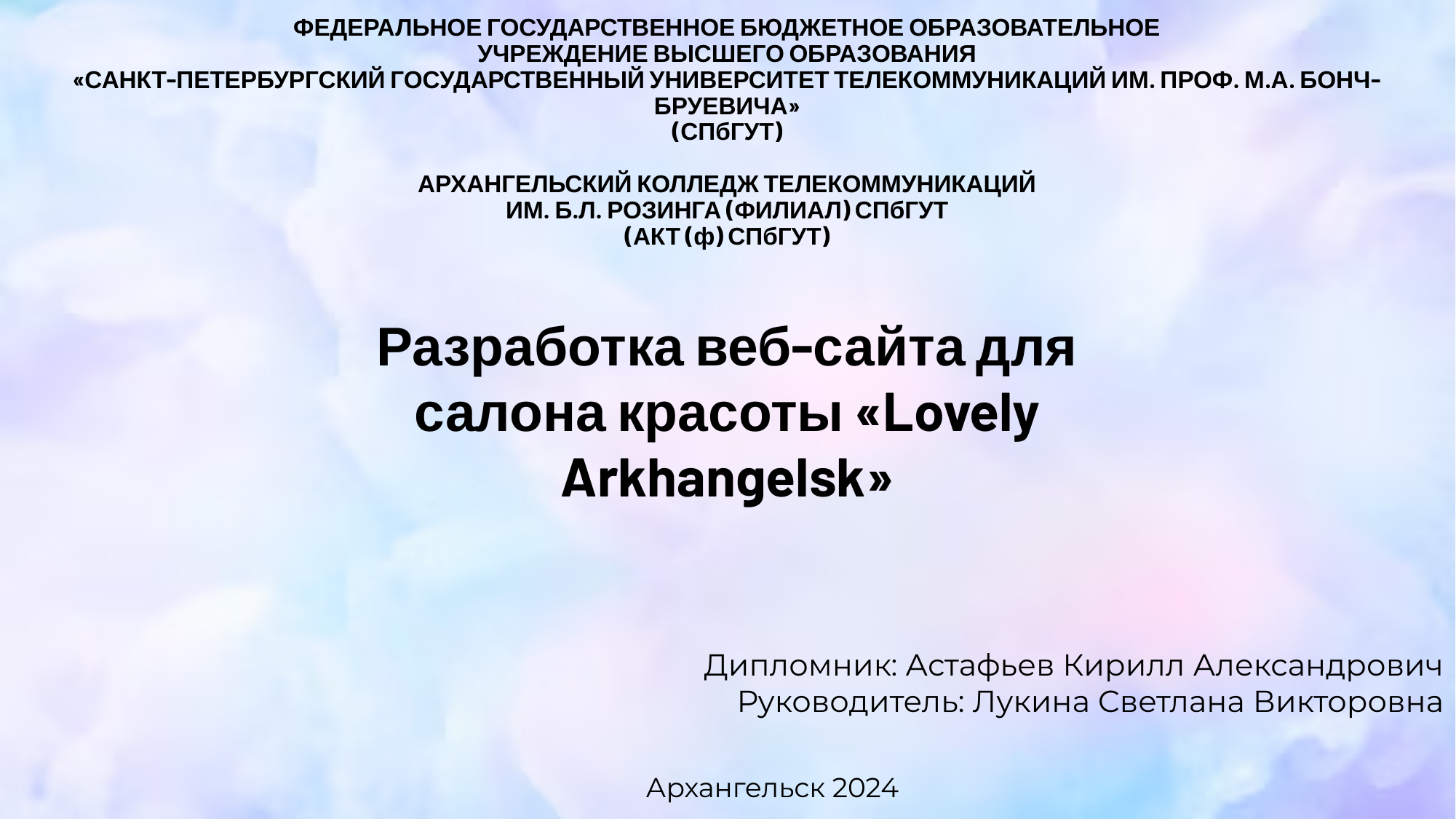

ФЕДЕРАЛЬНОЕ ГОСУДАРСТВЕННОЕ БЮДЖЕТНОЕ ОБРАЗОВАТЕЛЬНОЕ
УЧРЕЖДЕНИЕ ВЫСШЕГО ОБРАЗОВАНИЯ
«САНКТ-ПЕТЕРБУРГСКИЙ ГОСУДАРСТВЕННЫЙ УНИВЕРСИТЕТ ТЕЛЕКОММУНИКАЦИЙ ИМ. ПРОФ. М.А. БОНЧ-БРУЕВИЧА»
(СПбГУТ)
 
АРХАНГЕЛЬСКИЙ КОЛЛЕДЖ ТЕЛЕКОММУНИКАЦИЙ
ИМ. Б.Л. РОЗИНГА (ФИЛИАЛ) СПбГУТ
(АКТ (ф) СПбГУТ)
Разработка веб-сайта для салона красоты «Lovely Arkhangelsk»

Дипломник: Астафьев Кирилл Александрович
Руководитель: Лукина Светлана Викторовна
Архангельск 2024